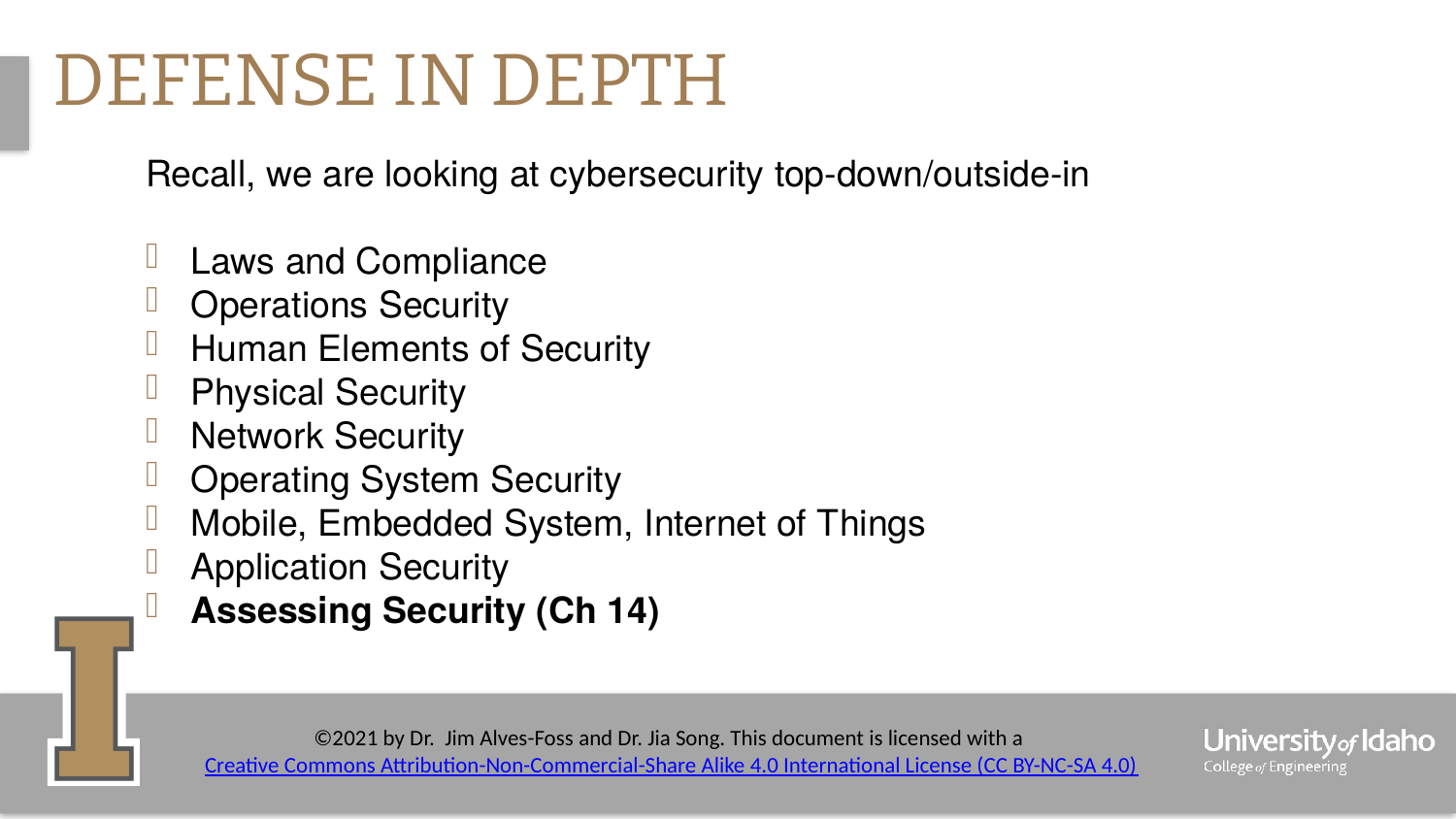

# Defense in Depth
Recall, we are looking at cybersecurity top-down/outside-in

Laws and Compliance
Operations Security
Human Elements of Security
Physical Security
Network Security
Operating System Security
Mobile, Embedded System, Internet of Things
Application Security
Assessing Security (Ch 14)